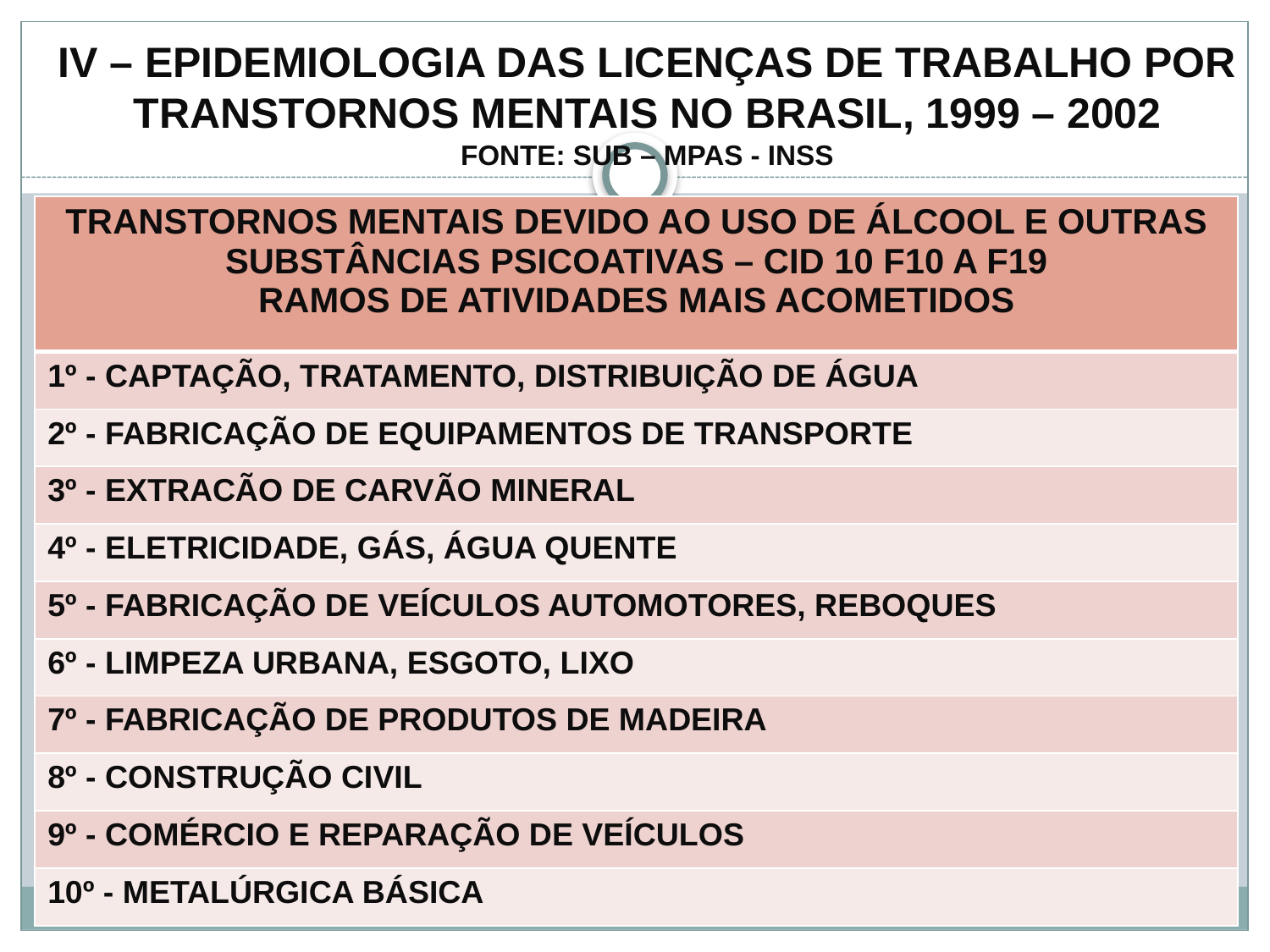

# IV – EPIDEMIOLOGIA DAS LICENÇAS DE TRABALHO POR TRANSTORNOS MENTAIS NO BRASIL, 1999 – 2002 FONTE: SUB – MPAS - INSS
| TRANSTORNOS MENTAIS DEVIDO AO USO DE ÁLCOOL E OUTRAS SUBSTÂNCIAS PSICOATIVAS – CID 10 F10 A F19 RAMOS DE ATIVIDADES MAIS ACOMETIDOS |
| --- |
| 1º - CAPTAÇÃO, TRATAMENTO, DISTRIBUIÇÃO DE ÁGUA |
| 2º - FABRICAÇÃO DE EQUIPAMENTOS DE TRANSPORTE |
| 3º - EXTRACÃO DE CARVÃO MINERAL |
| 4º - ELETRICIDADE, GÁS, ÁGUA QUENTE |
| 5º - FABRICAÇÃO DE VEÍCULOS AUTOMOTORES, REBOQUES |
| 6º - LIMPEZA URBANA, ESGOTO, LIXO |
| 7º - FABRICAÇÃO DE PRODUTOS DE MADEIRA |
| 8º - CONSTRUÇÃO CIVIL |
| 9º - COMÉRCIO E REPARAÇÃO DE VEÍCULOS |
| 10º - METALÚRGICA BÁSICA |